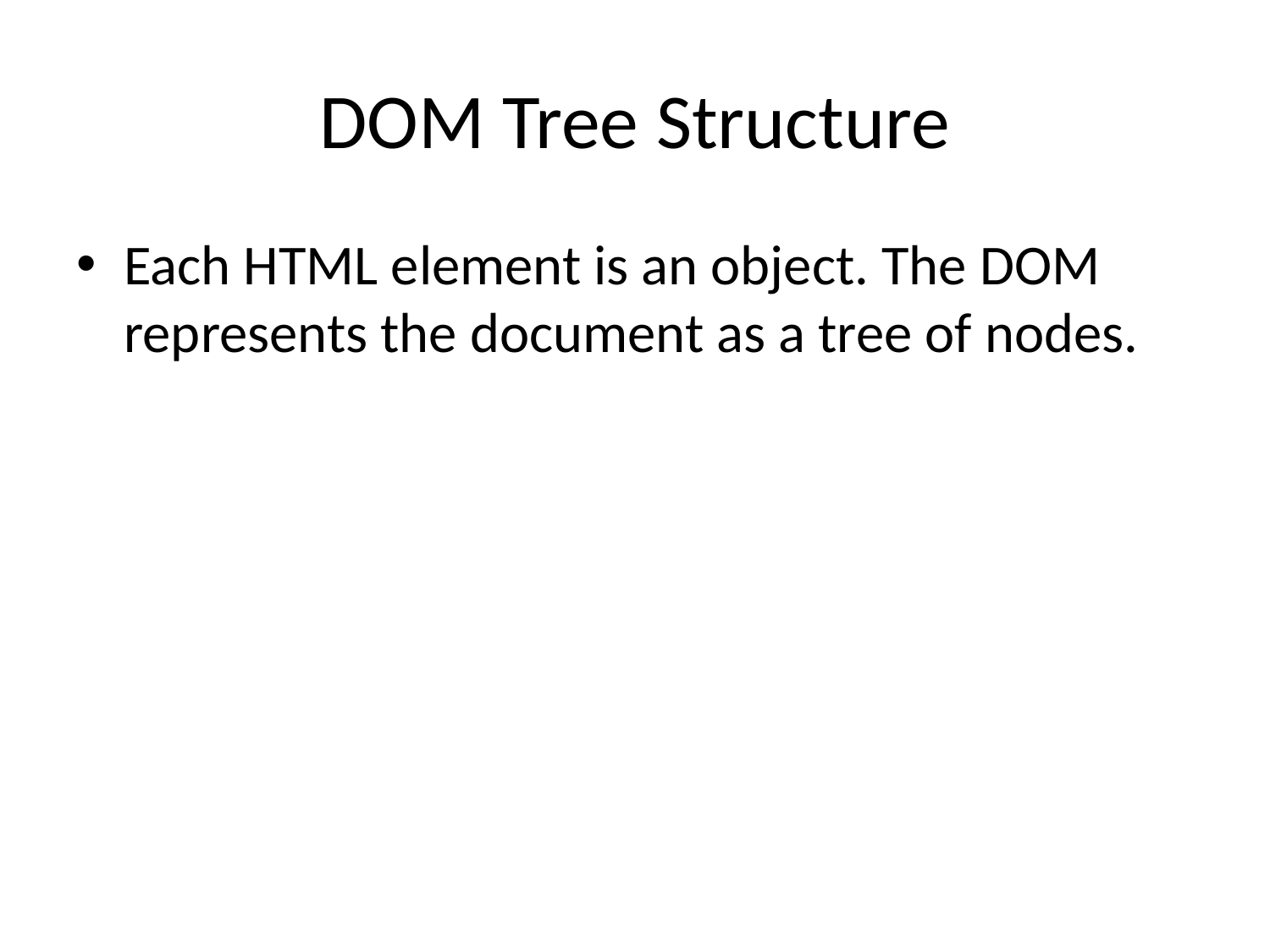

# DOM Tree Structure
Each HTML element is an object. The DOM represents the document as a tree of nodes.